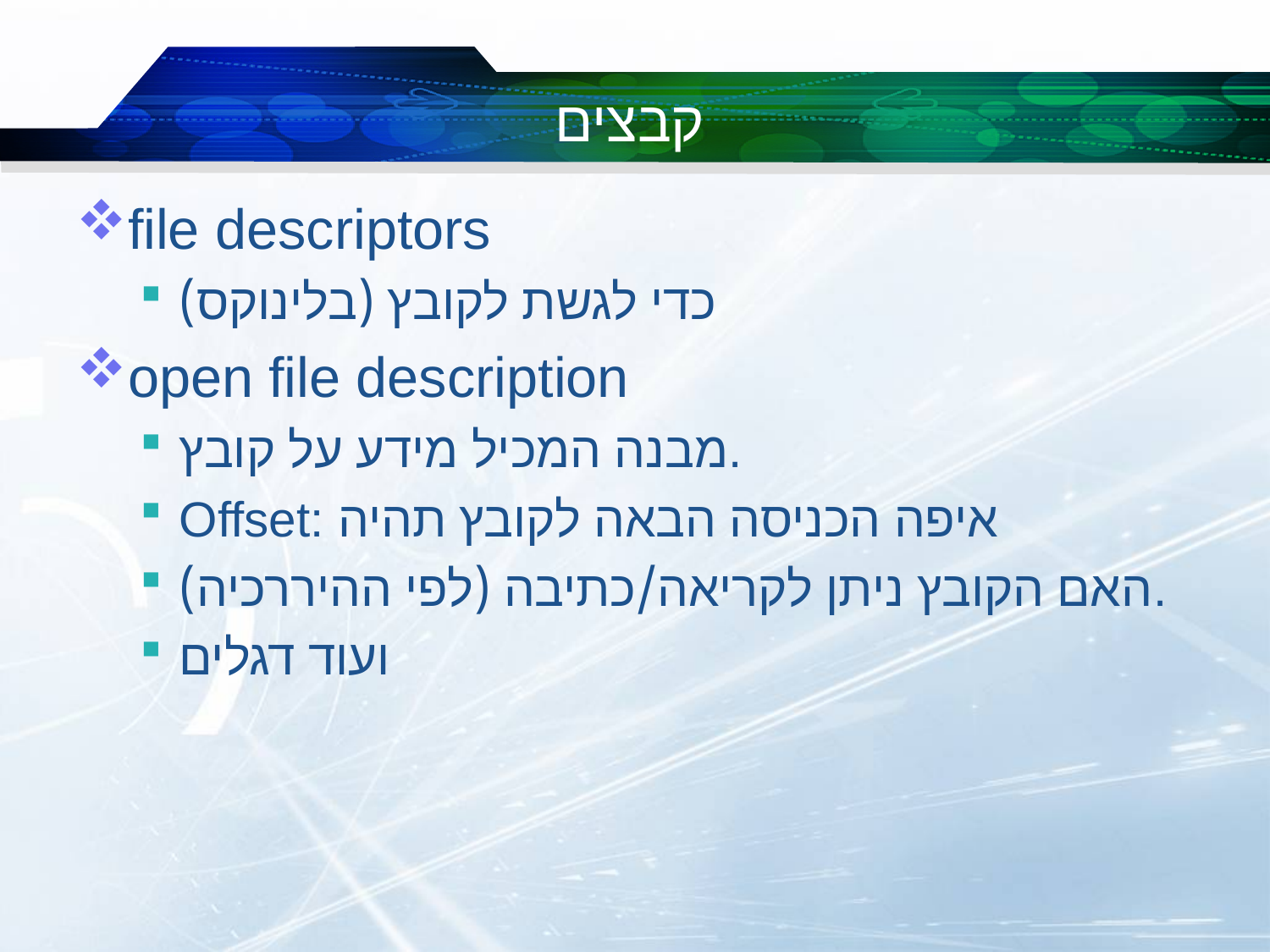

# קבצים
file descriptors
כדי לגשת לקובץ (בלינוקס)
open file description
מבנה המכיל מידע על קובץ.
Offset: איפה הכניסה הבאה לקובץ תהיה
האם הקובץ ניתן לקריאה/כתיבה (לפי ההיררכיה).
ועוד דגלים